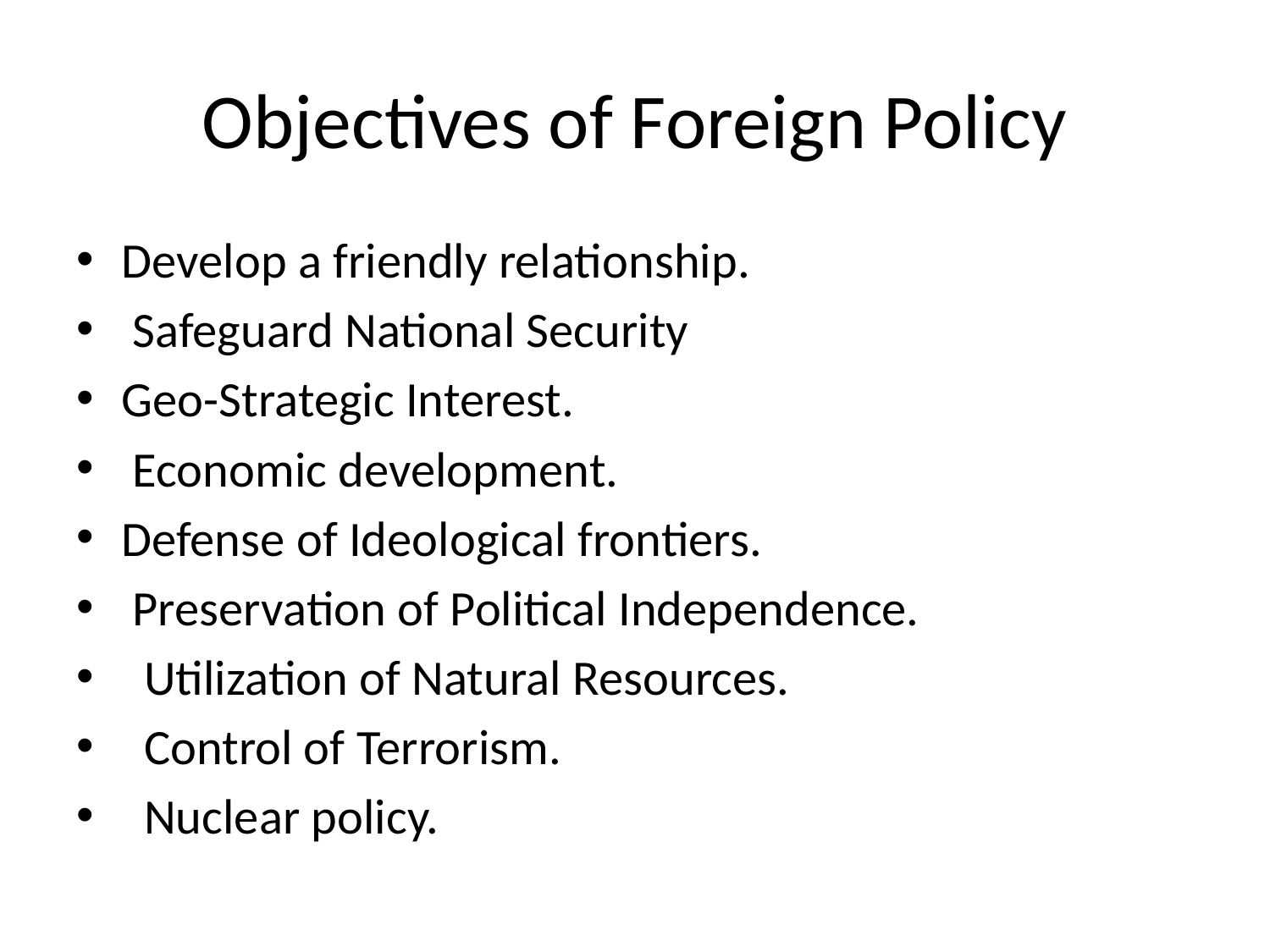

# Objectives of Foreign Policy
Develop a friendly relationship.
 Safeguard National Security
Geo-Strategic Interest.
 Economic development.
Defense of Ideological frontiers.
 Preservation of Political Independence.
  Utilization of Natural Resources.
  Control of Terrorism.
  Nuclear policy.